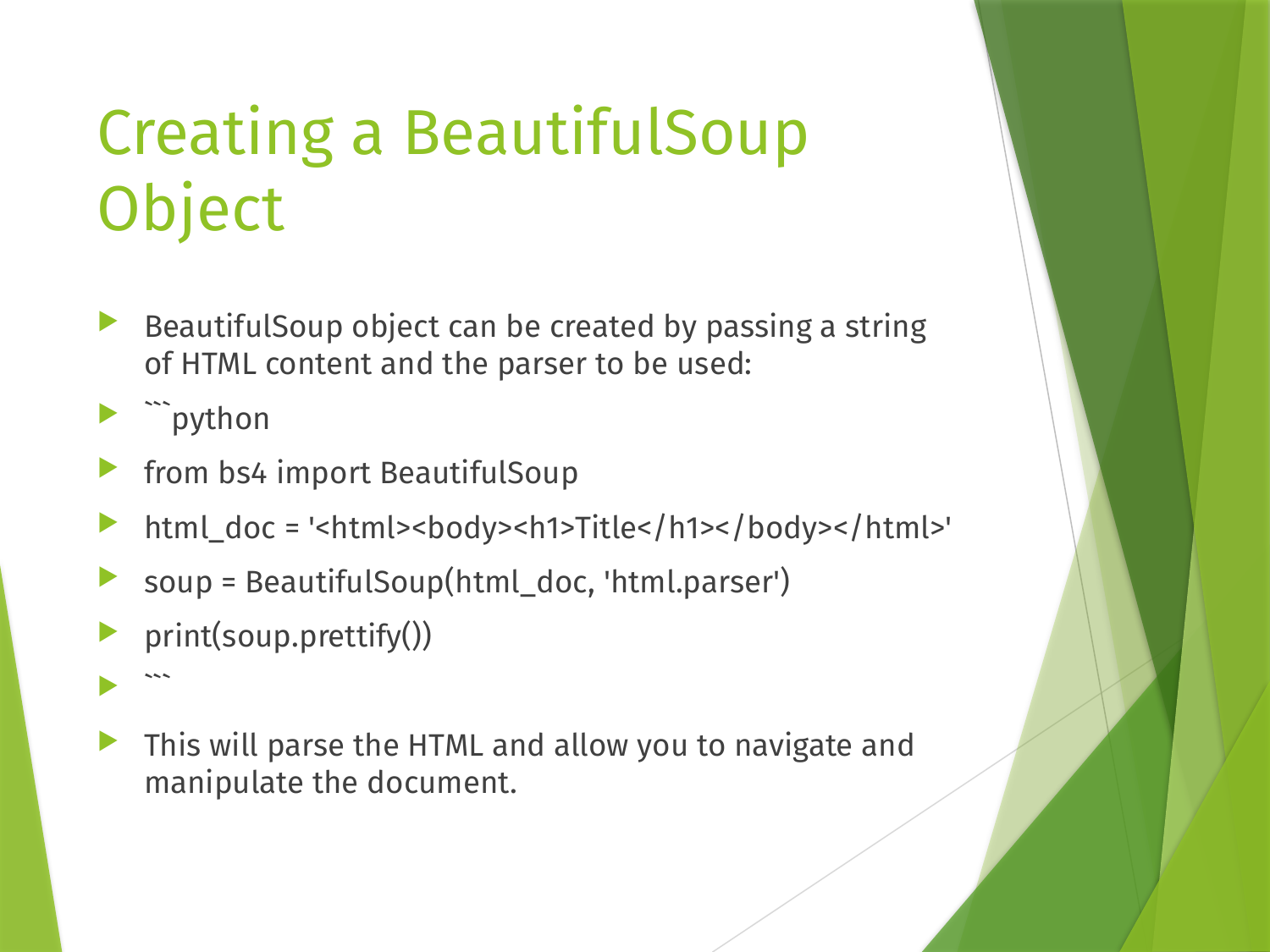

# Creating a BeautifulSoup Object
BeautifulSoup object can be created by passing a string of HTML content and the parser to be used:
```python
from bs4 import BeautifulSoup
html_doc = '<html><body><h1>Title</h1></body></html>'
soup = BeautifulSoup(html_doc, 'html.parser')
print(soup.prettify())
```
This will parse the HTML and allow you to navigate and manipulate the document.